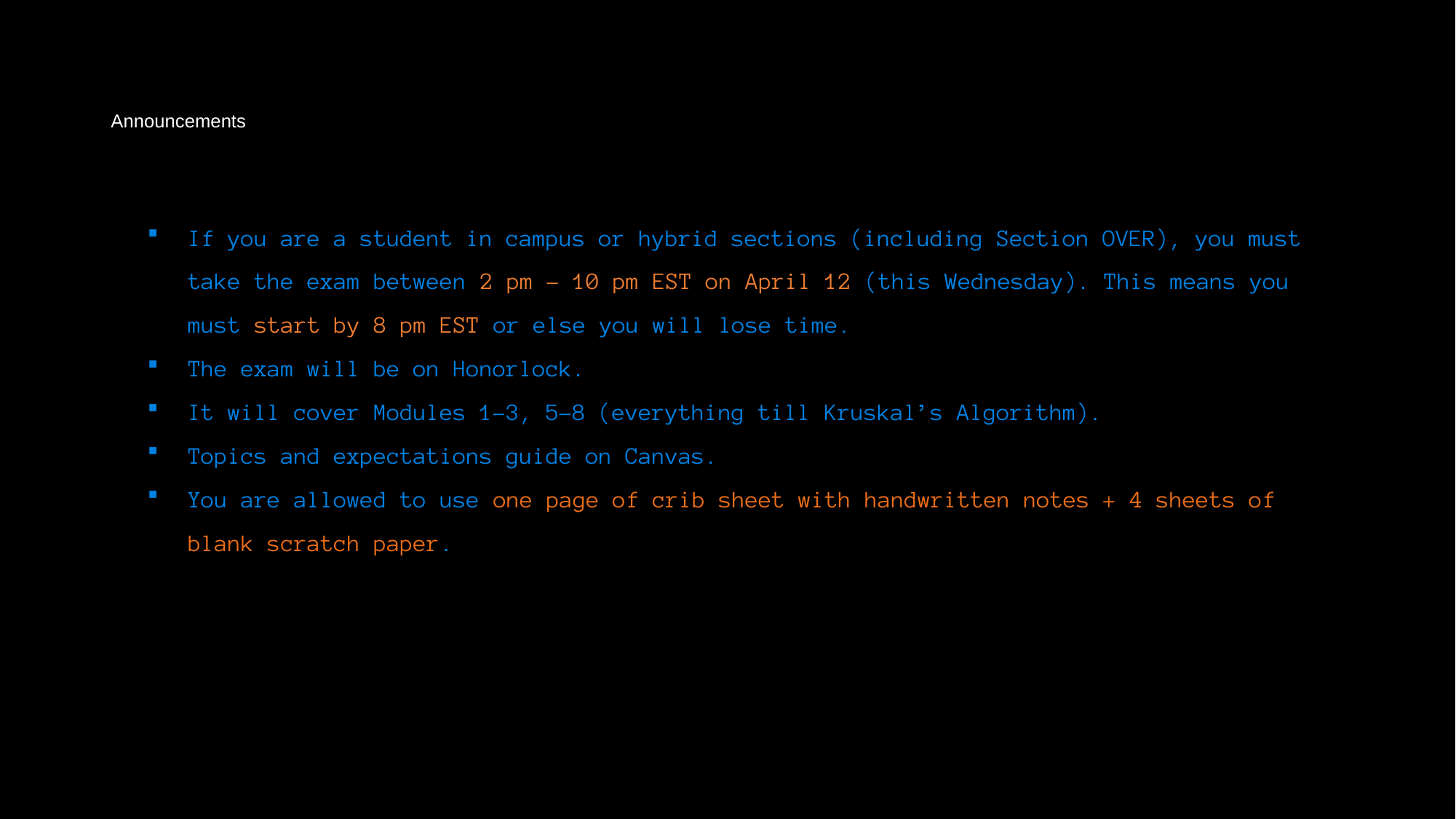

# Announcements
If you are a student in campus or hybrid sections (including Section OVER), you must take the exam between 2 pm - 10 pm EST on April 12 (this Wednesday). This means you must start by 8 pm EST or else you will lose time.
The exam will be on Honorlock.
It will cover Modules 1-3, 5-8 (everything till Kruskal’s Algorithm).
Topics and expectations guide on Canvas.
You are allowed to use one page of crib sheet with handwritten notes + 4 sheets of blank scratch paper.